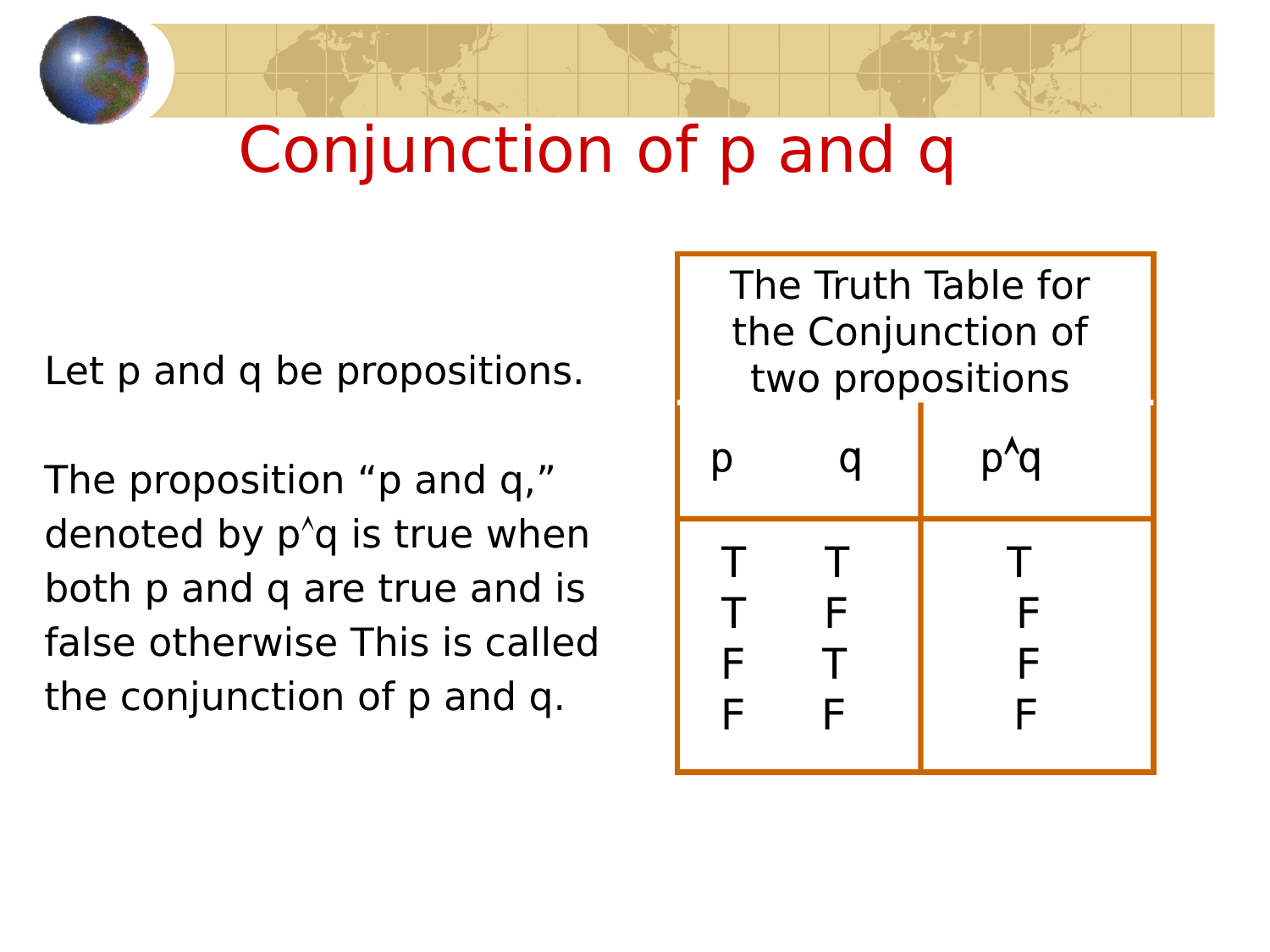

Conjunction of p and q

The Truth Table for the Conjunction of two propositions

p        q         p∧q

T      T            T
T      F             F
F      T             F
F      F             F

Let p and q be propositions.

The proposition “p and q,”
denoted by p∧q is true when
both p and q are true and is
false otherwise This is called
the conjunction of p and q.